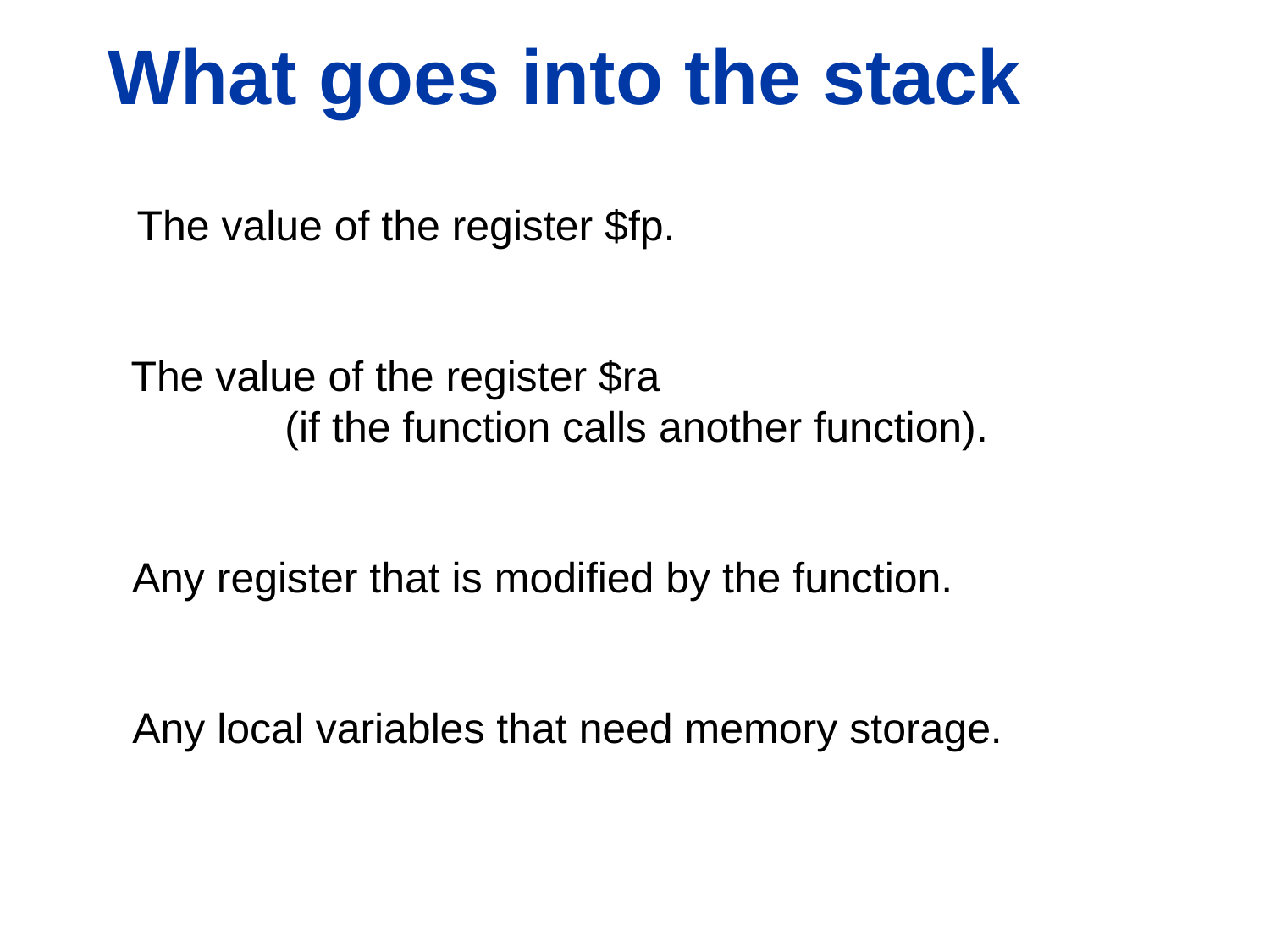

# What goes into the stack
The value of the register $fp.
The value of the register $ra
             (if the function calls another function).
Any register that is modified by the function.
Any local variables that need memory storage.